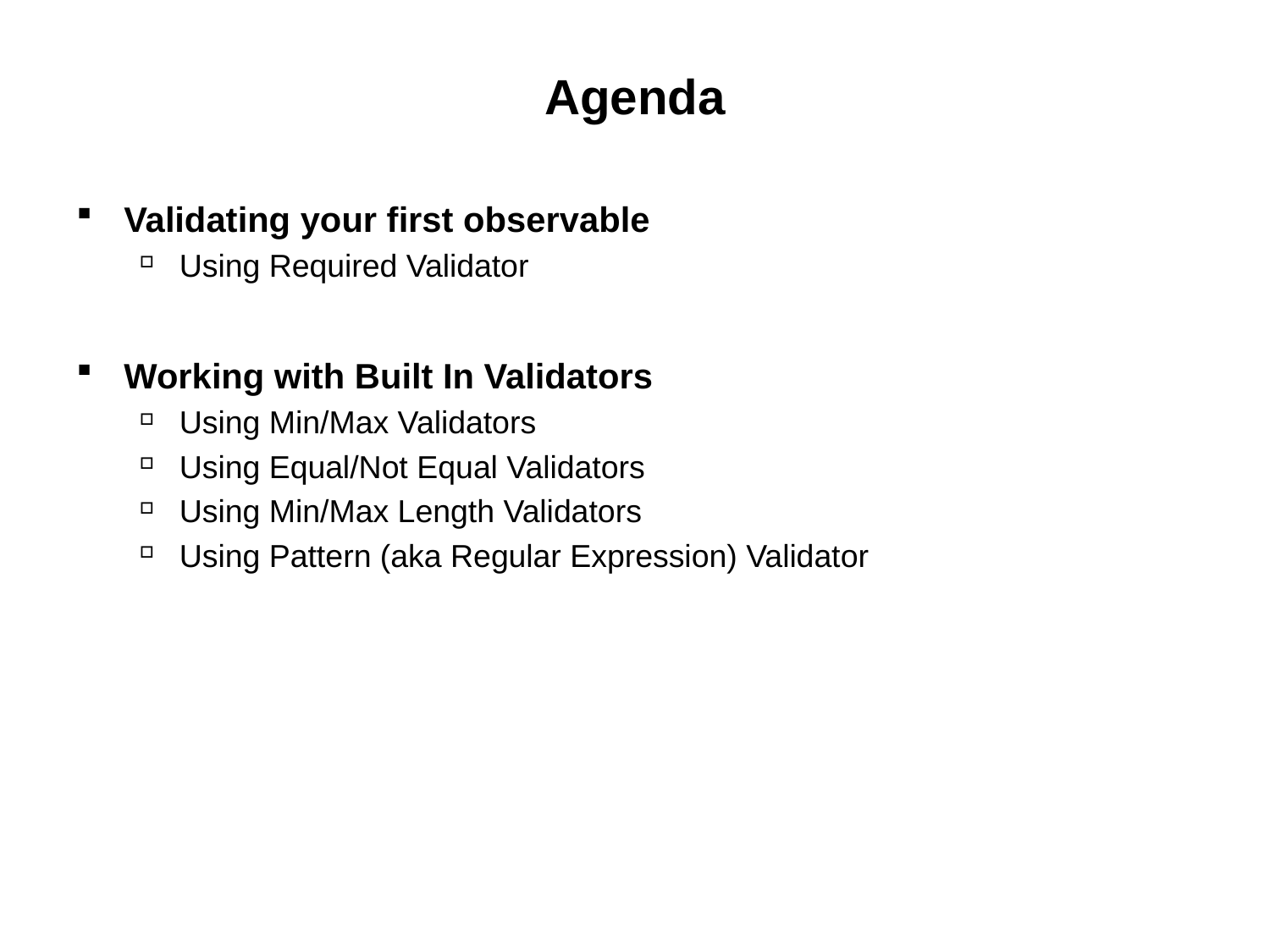

# Agenda
Validating your first observable
Using Required Validator

Working with Built In Validators
Using Min/Max Validators
Using Equal/Not Equal Validators
Using Min/Max Length Validators
Using Pattern (aka Regular Expression) Validator